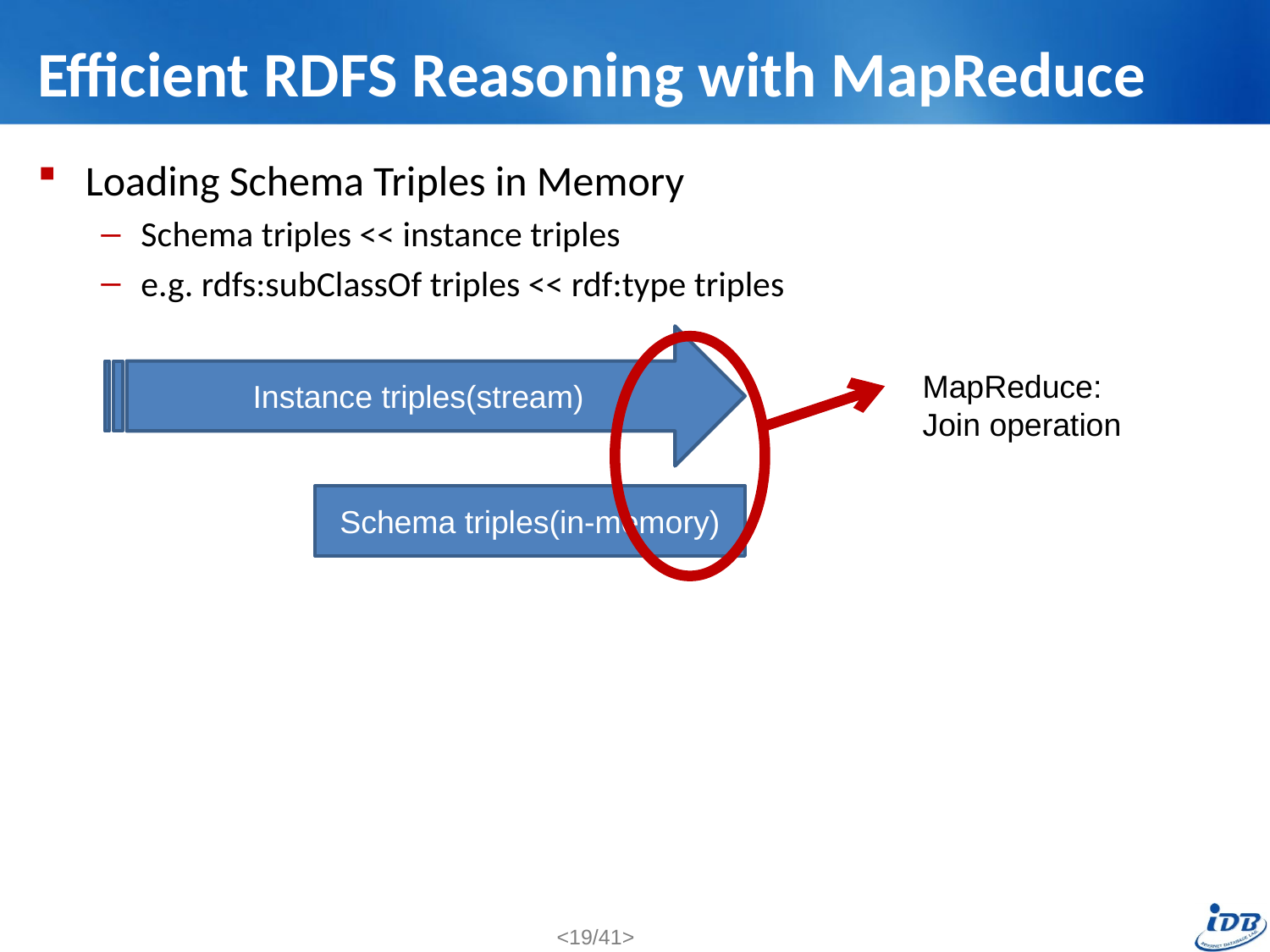

# Efficient RDFS Reasoning with MapReduce
Loading Schema Triples in Memory
Schema triples << instance triples
e.g. rdfs:subClassOf triples << rdf:type triples
Instance triples(stream)

MapReduce:
Join operation
Schema triples(in-memory)